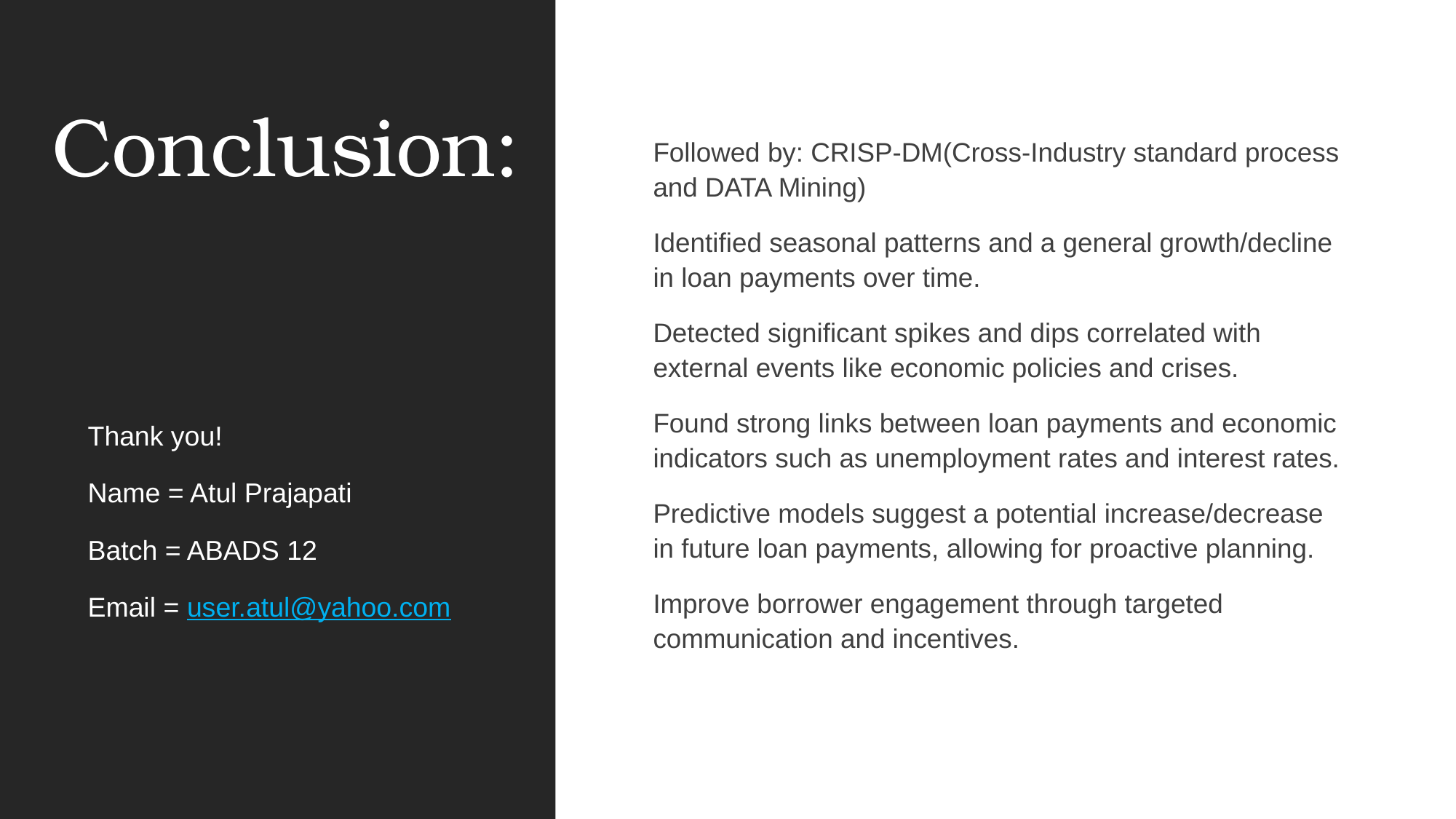

# Conclusion:
Followed by: CRISP-DM(Cross-Industry standard process and DATA Mining)
Identified seasonal patterns and a general growth/decline in loan payments over time.
Detected significant spikes and dips correlated with external events like economic policies and crises.
Found strong links between loan payments and economic indicators such as unemployment rates and interest rates.
Predictive models suggest a potential increase/decrease in future loan payments, allowing for proactive planning.
Improve borrower engagement through targeted communication and incentives.

Thank you!
Name = Atul Prajapati
Batch = ABADS 12
Email = user.atul@yahoo.com